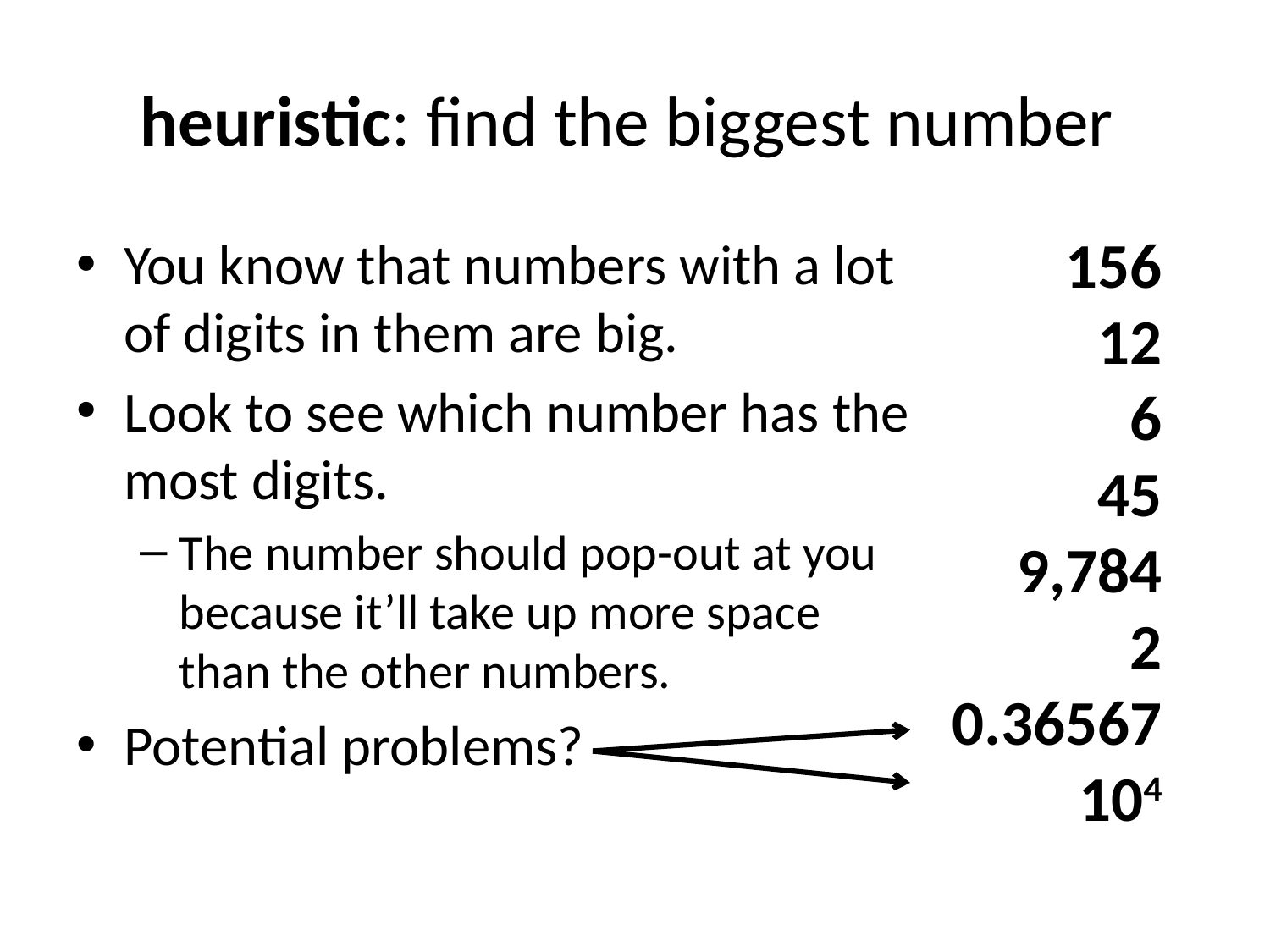

# heuristic: find the biggest number
156
12
6
45
9,784
2
0.35
98
156
12
6
45
9,784
2
0.36567
104
You know that numbers with a lot of digits in them are big.
Look to see which number has the most digits.
The number should pop-out at you because it’ll take up more space than the other numbers.
Potential problems?